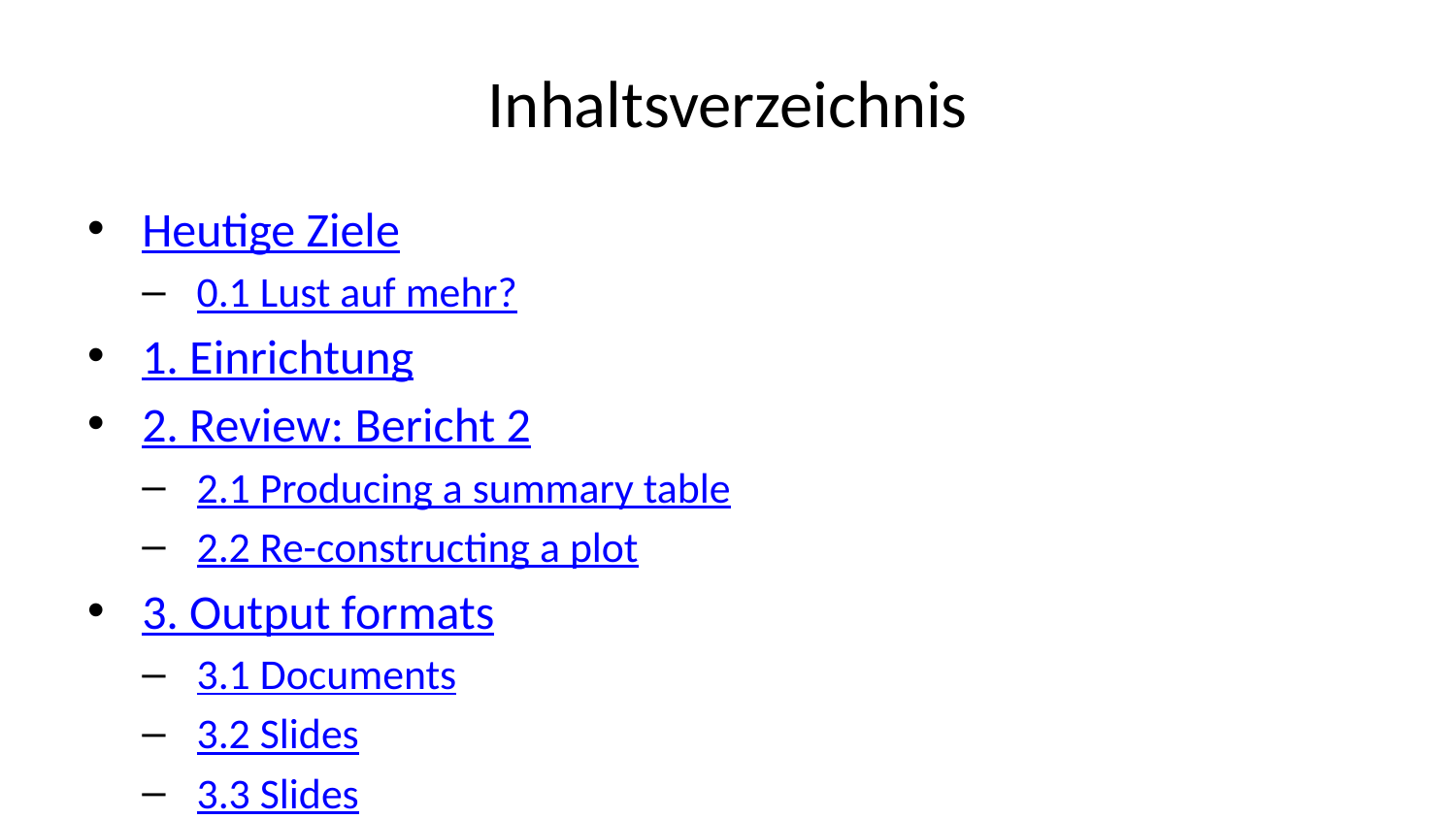

# Inhaltsverzeichnis
Heutige Ziele
0.1 Lust auf mehr?
1. Einrichtung
2. Review: Bericht 2
2.1 Producing a summary table
2.2 Re-constructing a plot
3. Output formats
3.1 Documents
3.2 Slides
3.3 Slides
Session Info